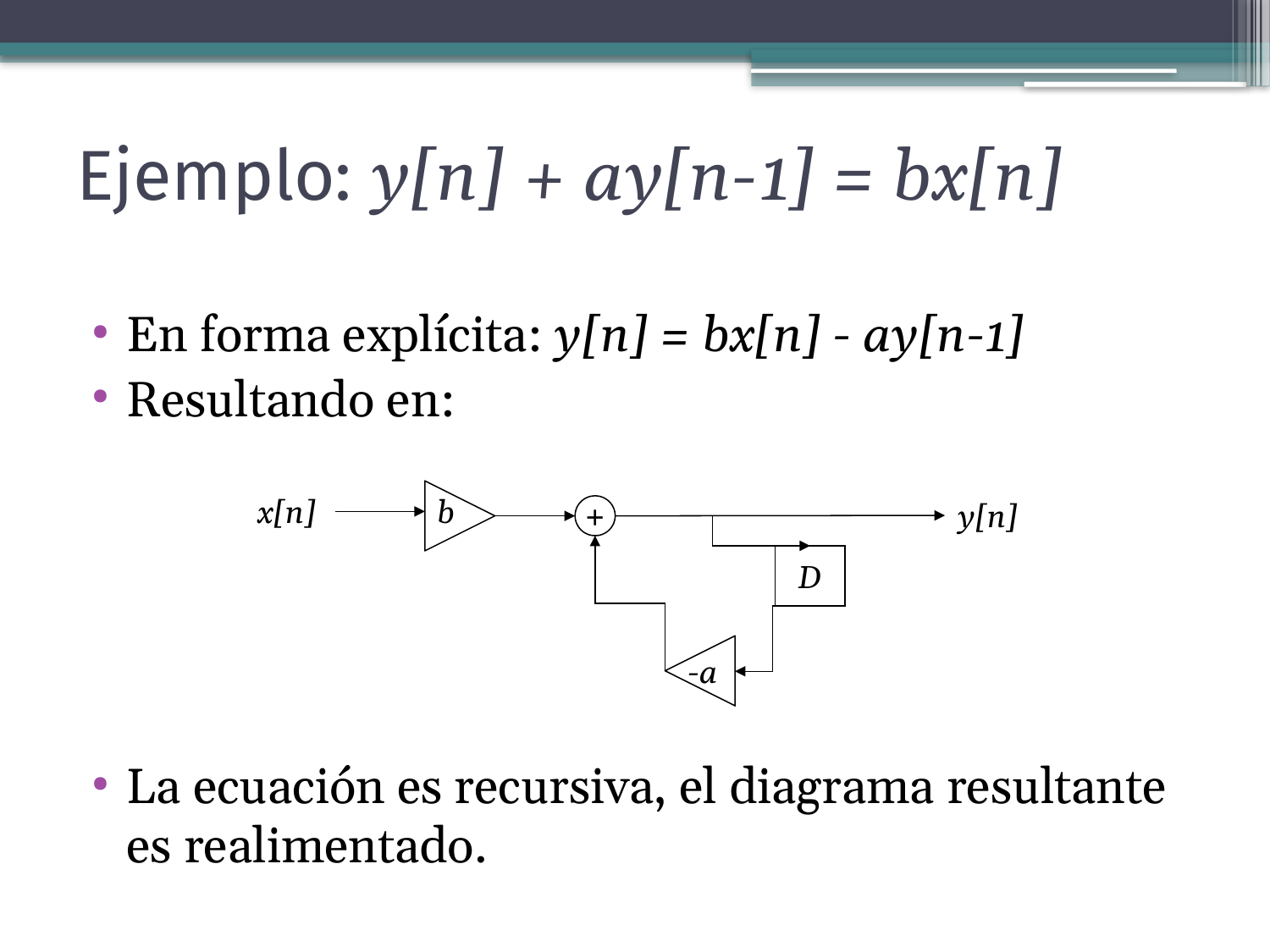

# Ejemplo: y[n] + ay[n-1] = bx[n]
En forma explícita: y[n] = bx[n] - ay[n-1]
Resultando en:

La ecuación es recursiva, el diagrama resultante es realimentado.

b
x[n]
y[n]
+
D
-a